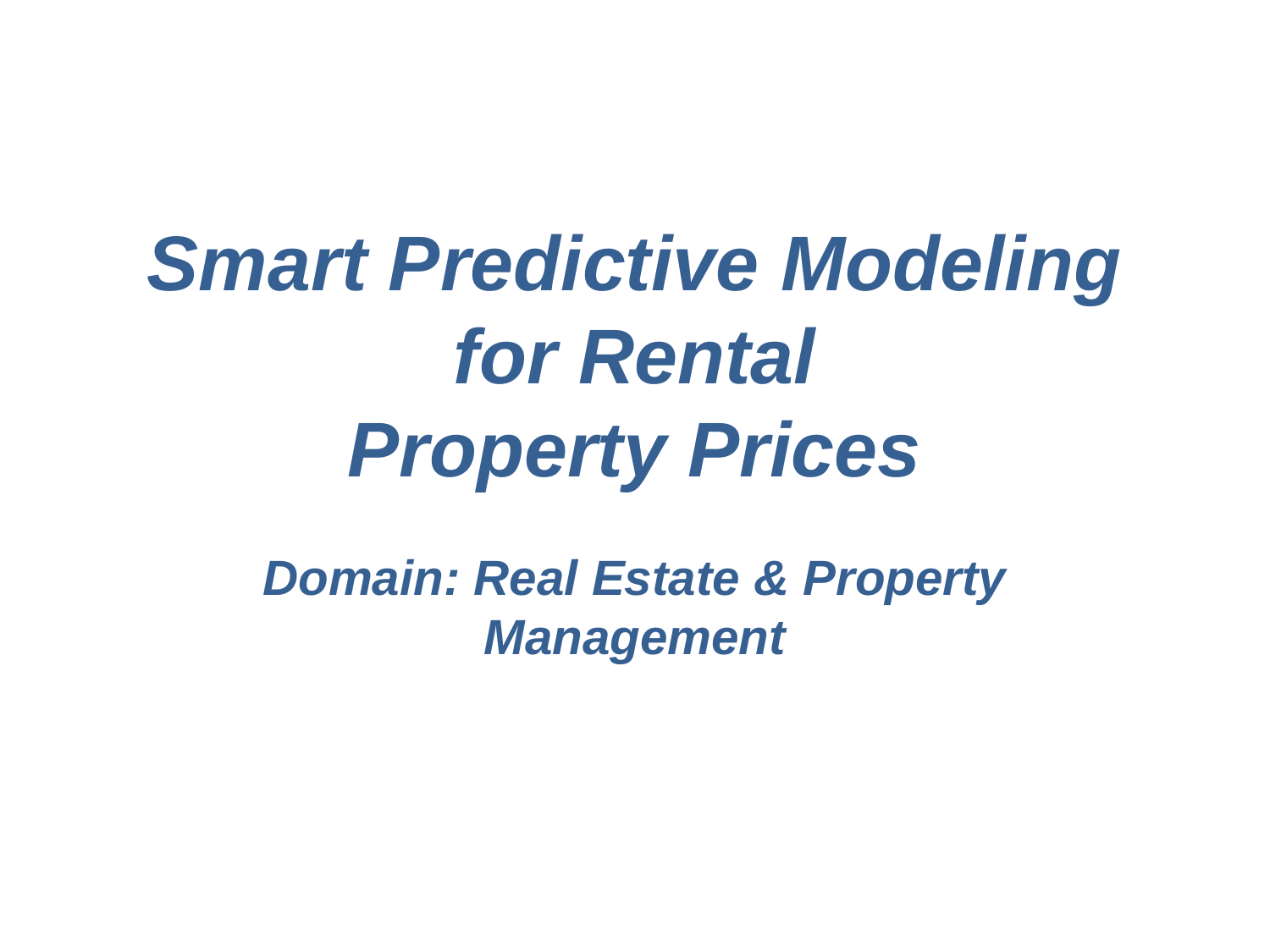

# Smart Predictive Modeling for Rental Property Prices
Domain: Real Estate & Property Management